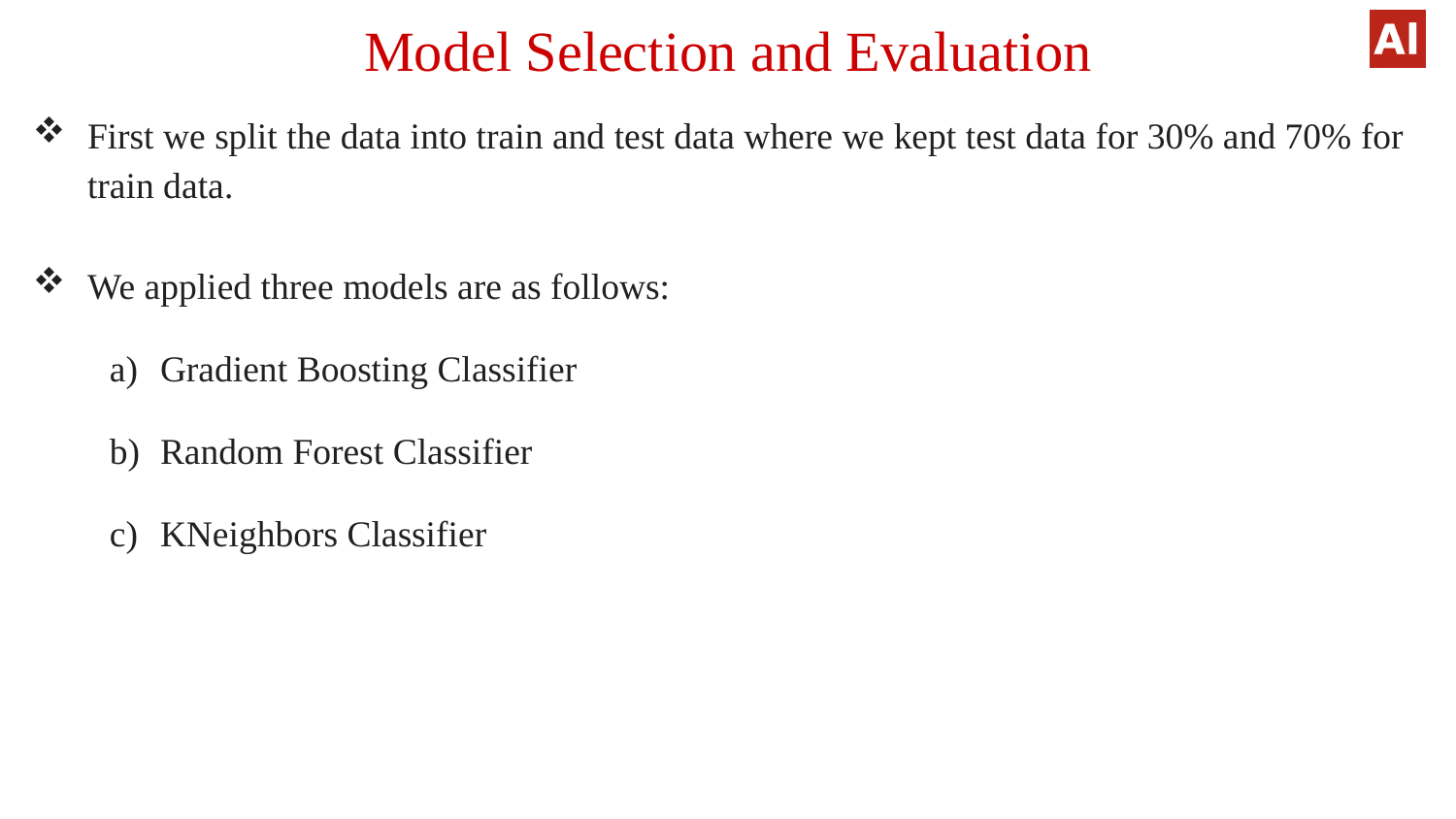

# Model Selection and Evaluation
First we split the data into train and test data where we kept test data for 30% and 70% for train data.

We applied three models are as follows:
Gradient Boosting Classifier
Random Forest Classifier
KNeighbors Classifier